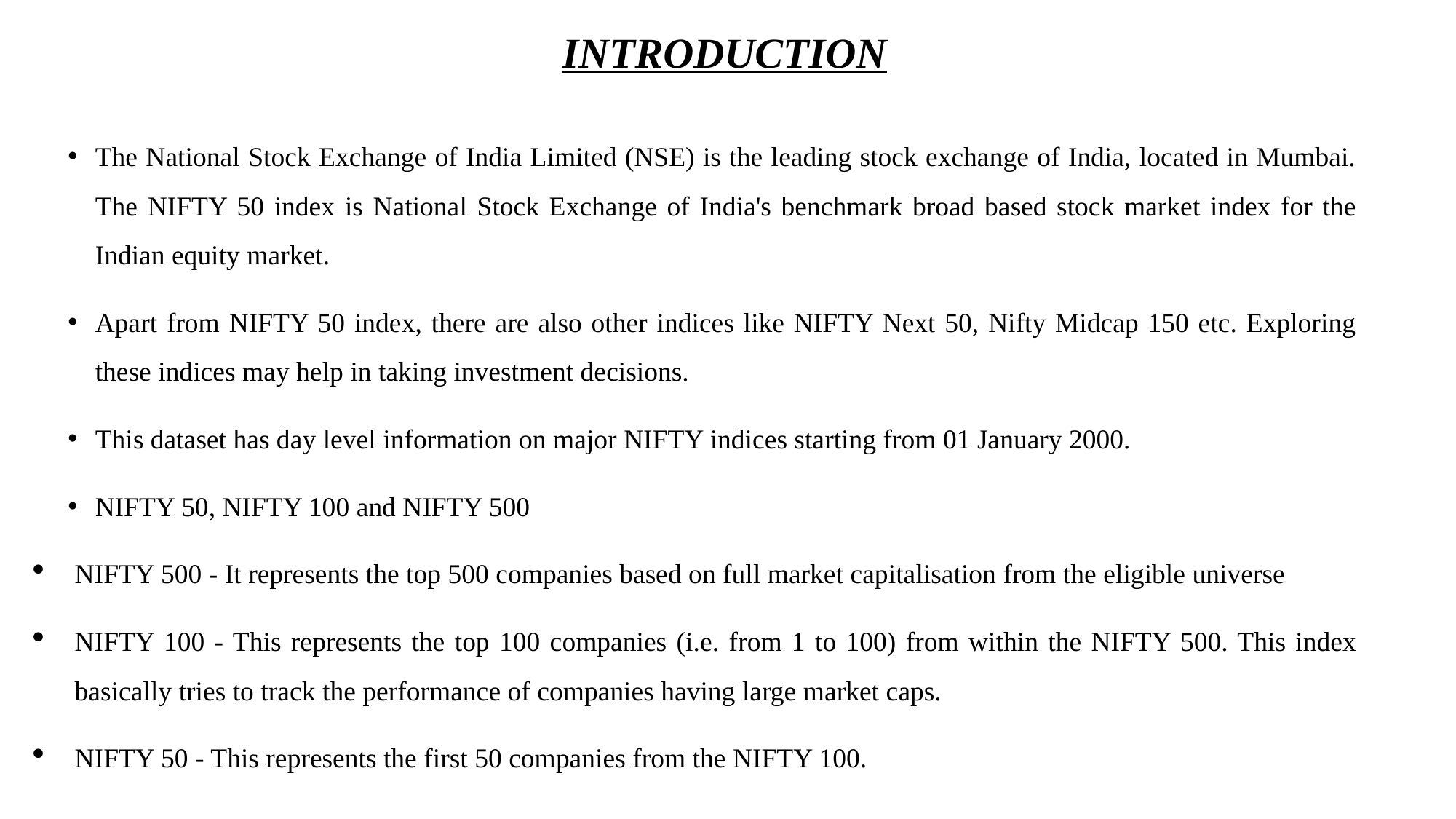

# INTRODUCTION
The National Stock Exchange of India Limited (NSE) is the leading stock exchange of India, located in Mumbai. The NIFTY 50 index is National Stock Exchange of India's benchmark broad based stock market index for the Indian equity market.
Apart from NIFTY 50 index, there are also other indices like NIFTY Next 50, Nifty Midcap 150 etc. Exploring these indices may help in taking investment decisions.
This dataset has day level information on major NIFTY indices starting from 01 January 2000.
NIFTY 50, NIFTY 100 and NIFTY 500
NIFTY 500 - It represents the top 500 companies based on full market capitalisation from the eligible universe
NIFTY 100 - This represents the top 100 companies (i.e. from 1 to 100) from within the NIFTY 500. This index basically tries to track the performance of companies having large market caps.
NIFTY 50 - This represents the first 50 companies from the NIFTY 100.